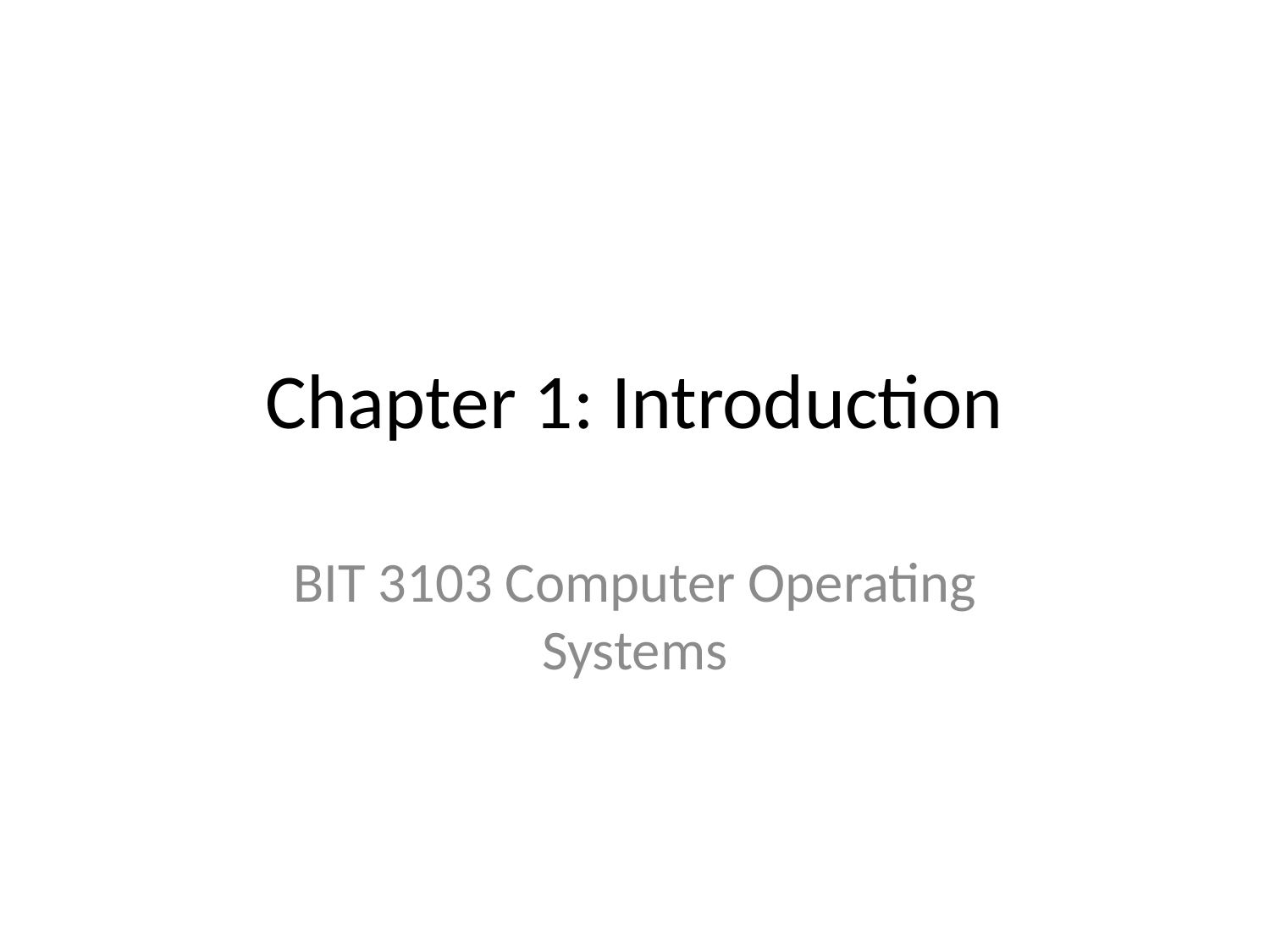

# Chapter 1: Introduction
BIT 3103 Computer Operating Systems